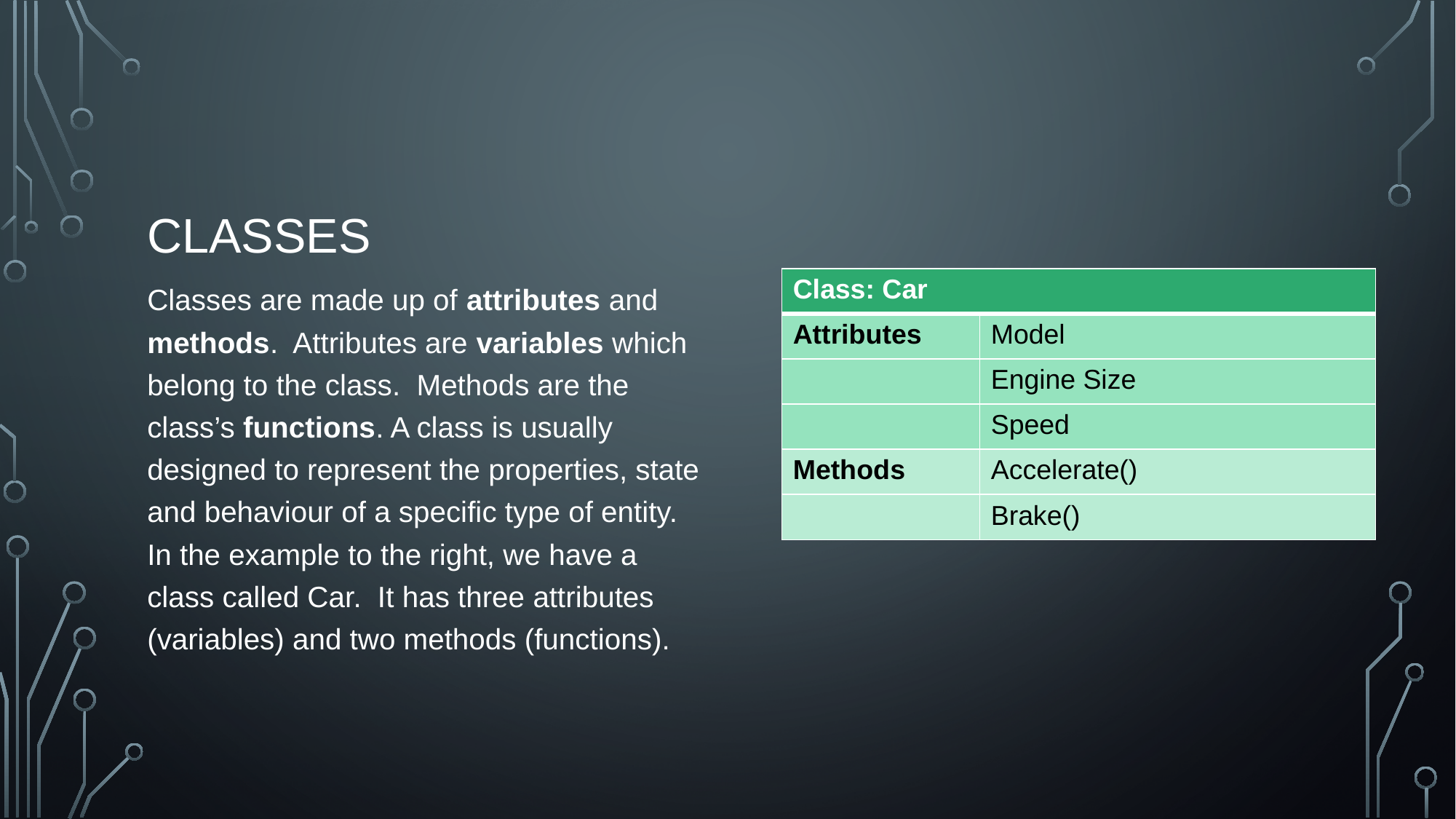

# classes
Classes are made up of attributes and methods.  Attributes are variables which belong to the class.  Methods are the class’s functions. A class is usually designed to represent the properties, state and behaviour of a specific type of entity.  In the example to the right, we have a class called Car.  It has three attributes (variables) and two methods (functions).
| Class: Car |  |
| --- | --- |
| Attributes | Model |
|  | Engine Size |
|  | Speed |
| Methods | Accelerate() |
|  | Brake() |